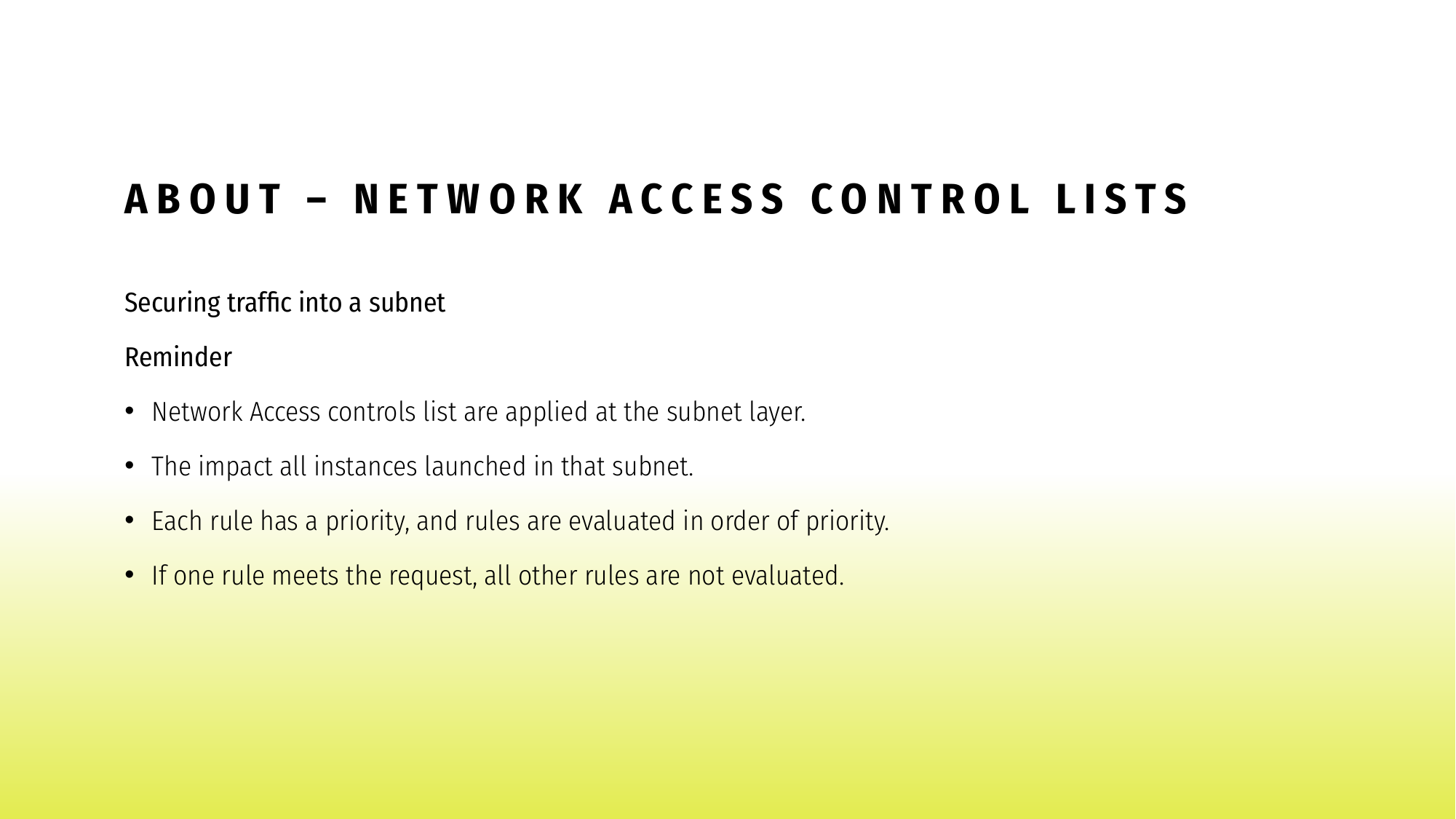

# About – network access control lists
Securing traffic into a subnet
Reminder
Network Access controls list are applied at the subnet layer.
The impact all instances launched in that subnet.
Each rule has a priority, and rules are evaluated in order of priority.
If one rule meets the request, all other rules are not evaluated.